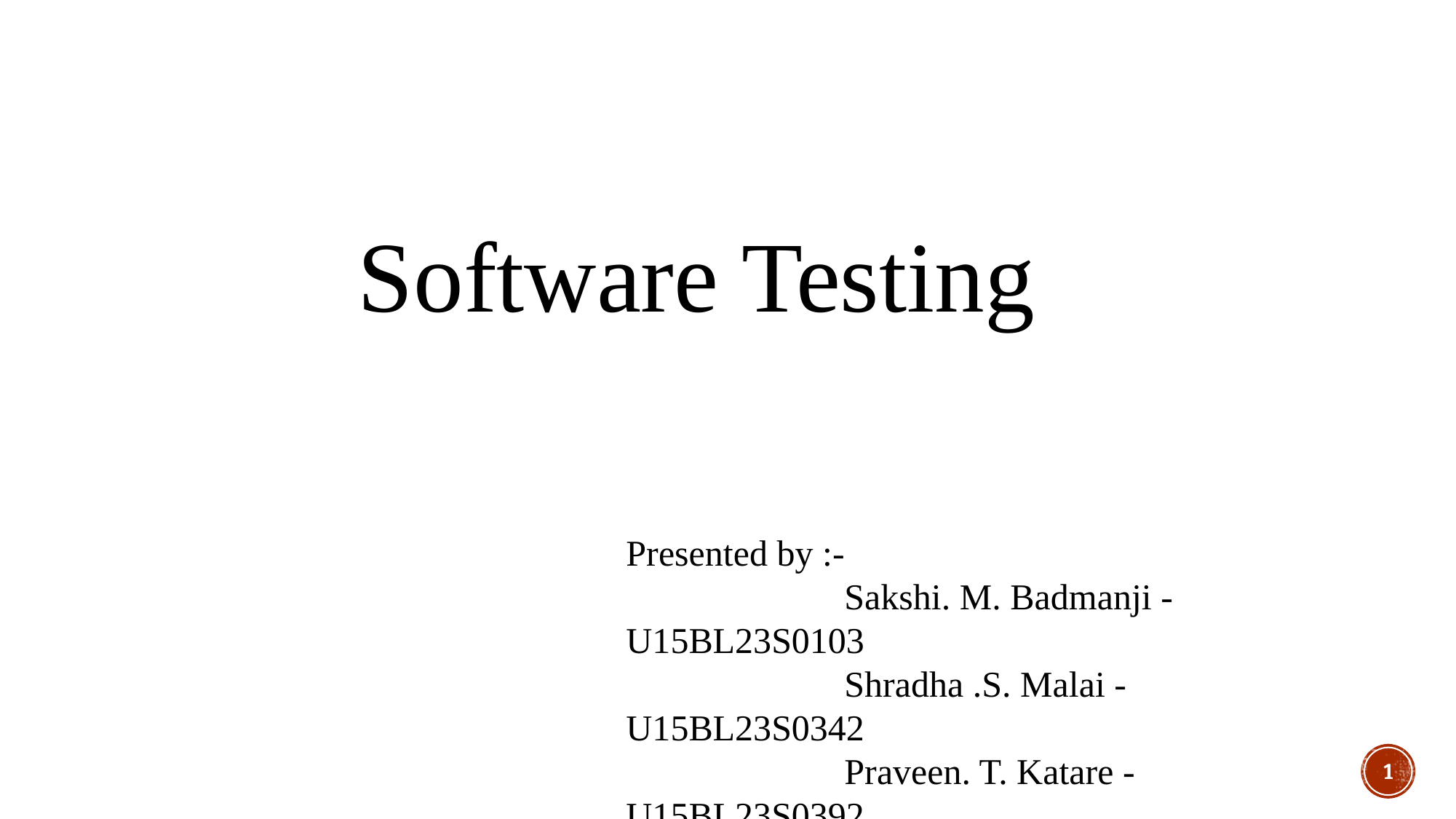

Software Testing
Presented by :-
		Sakshi. M. Badmanji - U15BL23S0103
		Shradha .S. Malai - U15BL23S0342
		Praveen. T. Katare - U15BL23S0392
1